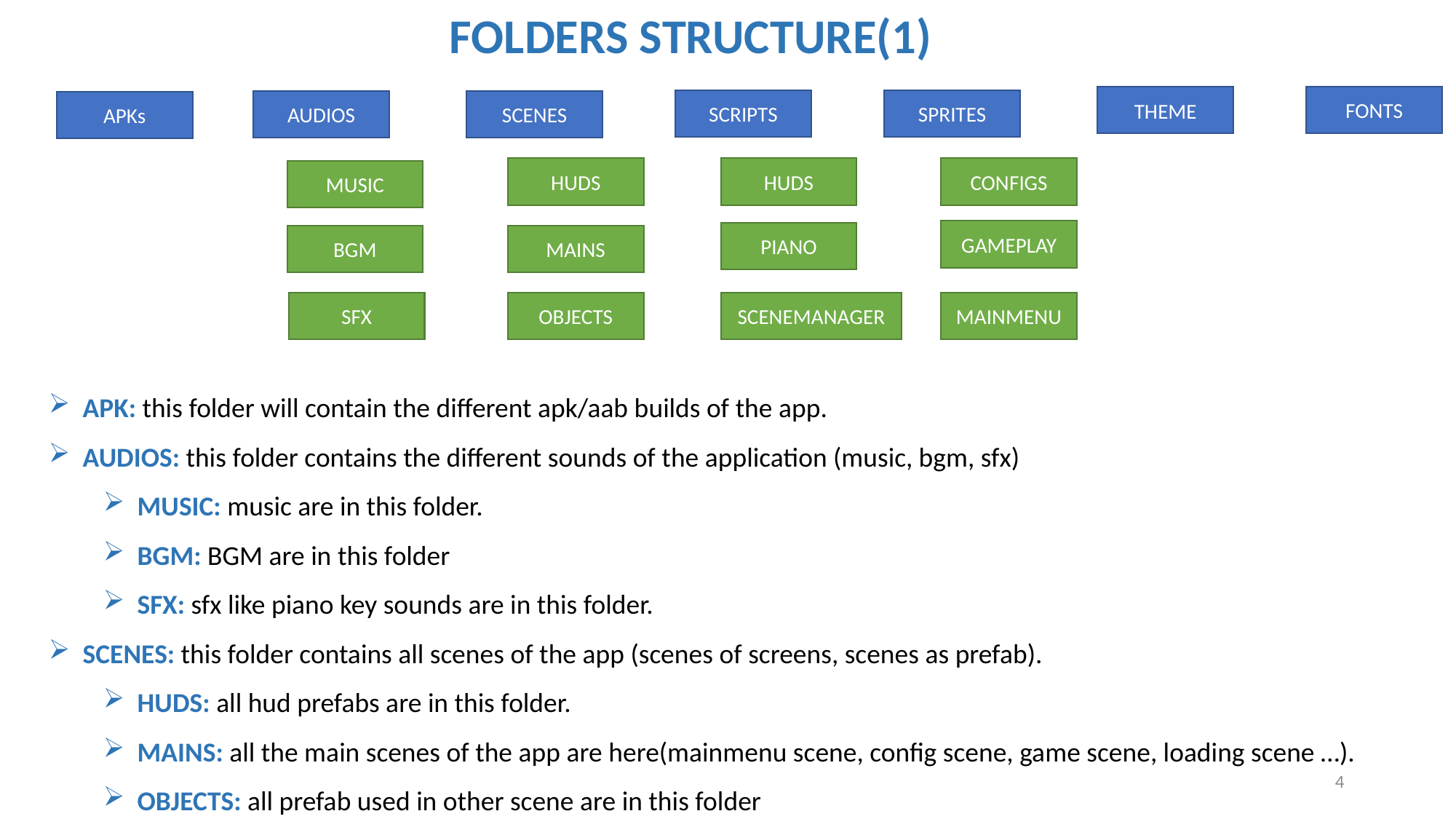

FOLDERS STRUCTURE(1)
FONTS
THEME
SPRITES
SCRIPTS
AUDIOS
SCENES
APKs
CONFIGS
HUDS
HUDS
MUSIC
GAMEPLAY
PIANO
MAINS
BGM
SFX
SCENEMANAGER
MAINMENU
OBJECTS
APK: this folder will contain the different apk/aab builds of the app.
AUDIOS: this folder contains the different sounds of the application (music, bgm, sfx)
MUSIC: music are in this folder.
BGM: BGM are in this folder
SFX: sfx like piano key sounds are in this folder.
SCENES: this folder contains all scenes of the app (scenes of screens, scenes as prefab).
HUDS: all hud prefabs are in this folder.
MAINS: all the main scenes of the app are here(mainmenu scene, config scene, game scene, loading scene …).
OBJECTS: all prefab used in other scene are in this folder
4